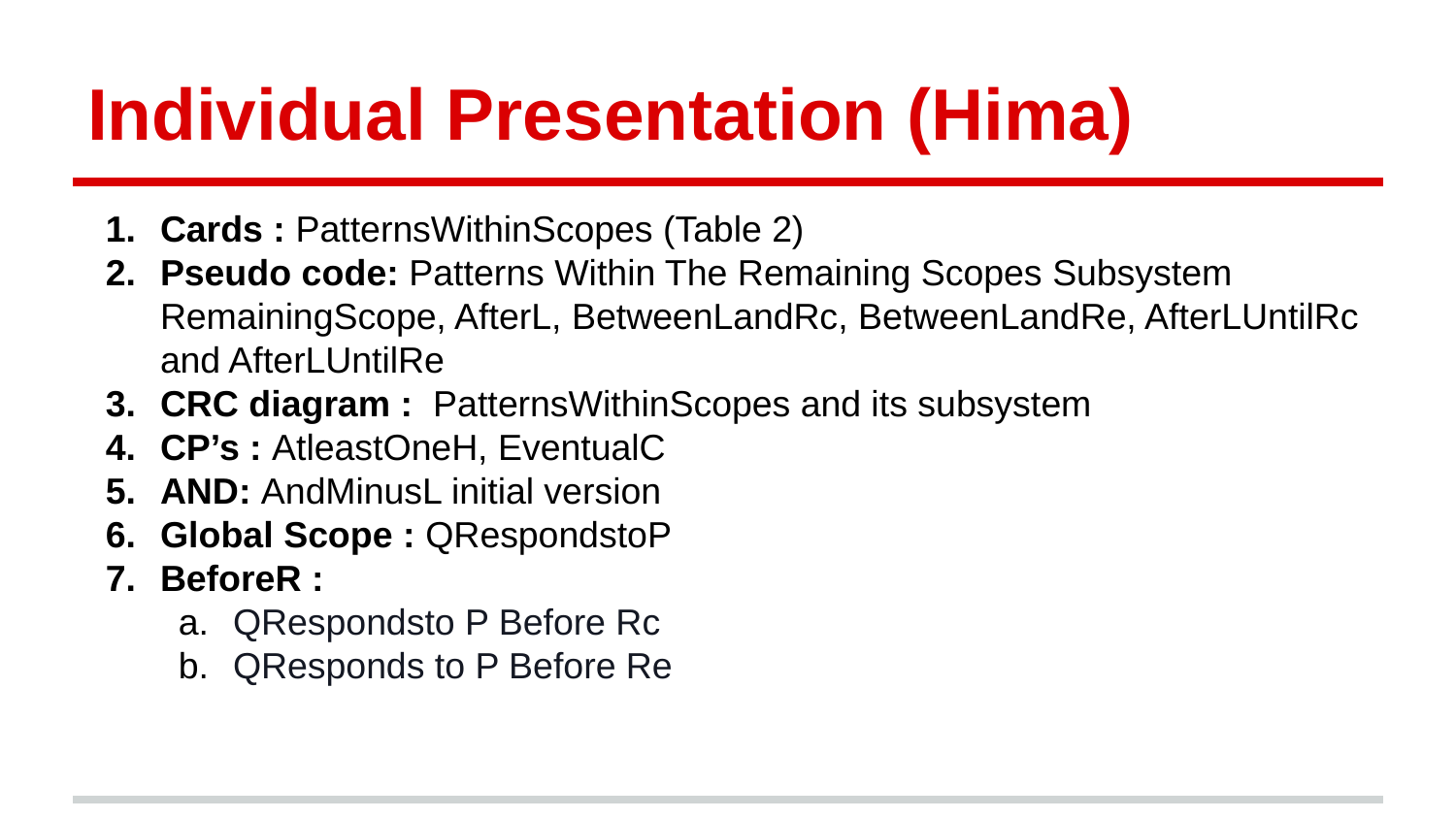

# Individual Presentation (Hima)
Cards : PatternsWithinScopes (Table 2)
Pseudo code: Patterns Within The Remaining Scopes Subsystem RemainingScope, AfterL, BetweenLandRc, BetweenLandRe, AfterLUntilRc and AfterLUntilRe
CRC diagram :  PatternsWithinScopes and its subsystem
CP’s : AtleastOneH, EventualC
AND: AndMinusL initial version
Global Scope : QRespondstoP
BeforeR :
QRespondsto P Before Rc
QResponds to P Before Re